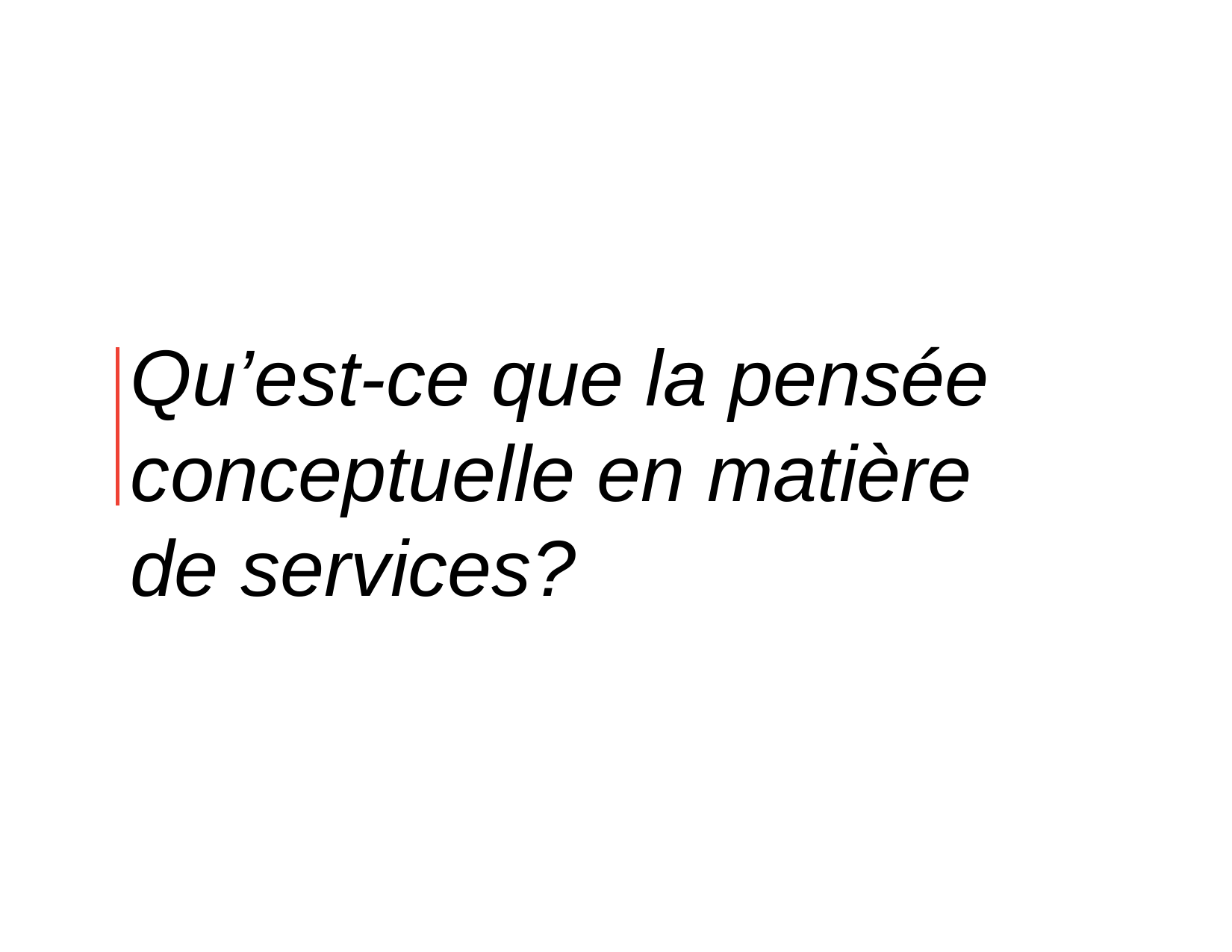

# Qu’est-ce que la pensée conceptuelle en matière de services?